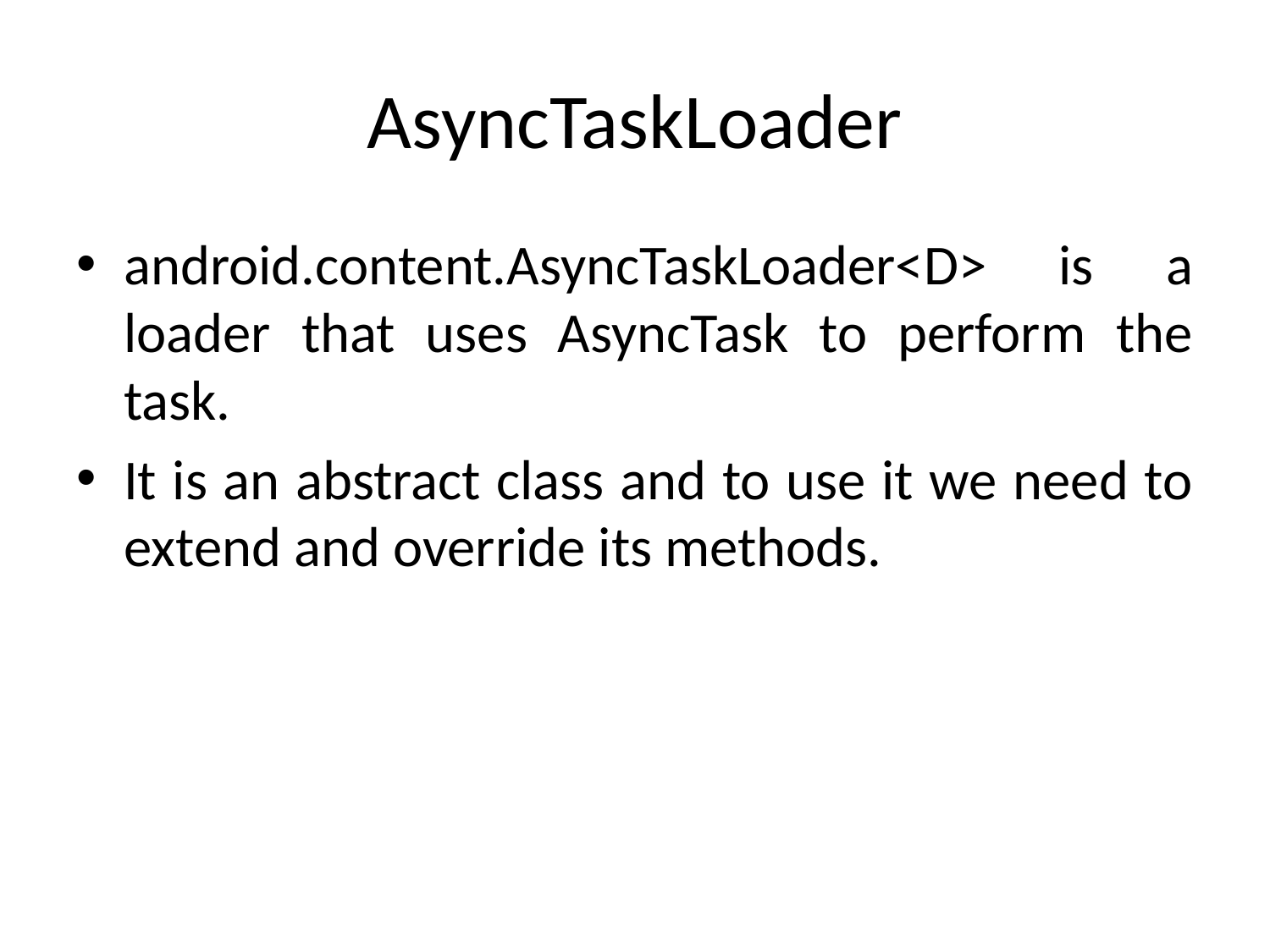

# AsyncTaskLoader
android.content.AsyncTaskLoader<D> is a loader that uses AsyncTask to perform the task.
It is an abstract class and to use it we need to extend and override its methods.